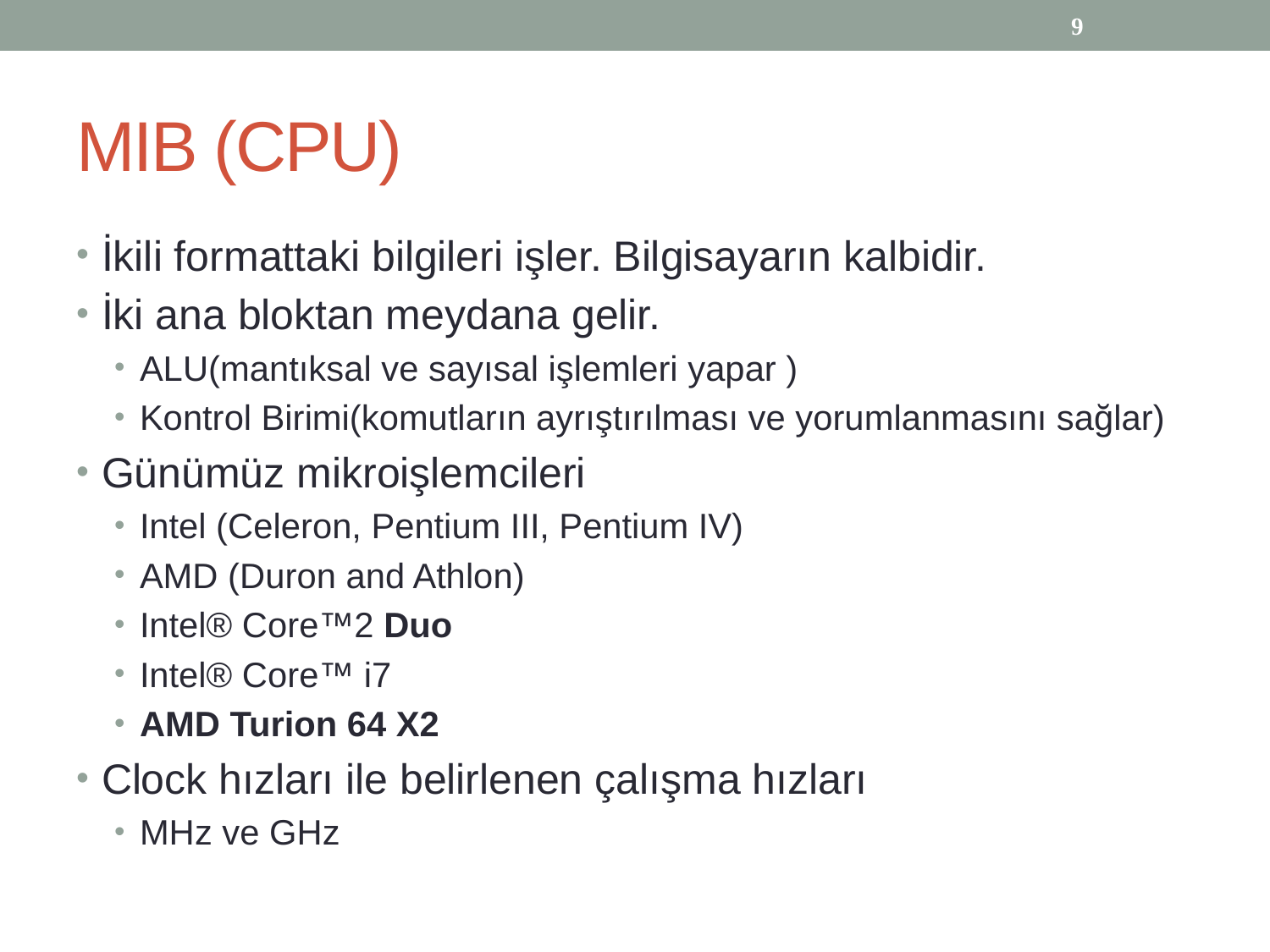

9
# MIB (CPU)
İkili formattaki bilgileri işler. Bilgisayarın kalbidir.
İki ana bloktan meydana gelir.
ALU(mantıksal ve sayısal işlemleri yapar )
Kontrol Birimi(komutların ayrıştırılması ve yorumlanmasını sağlar)
Günümüz mikroişlemcileri
Intel (Celeron, Pentium III, Pentium IV)
AMD (Duron and Athlon)
Intel® Core™2 Duo
Intel® Core™ i7
AMD Turion 64 X2
Clock hızları ile belirlenen çalışma hızları
MHz ve GHz